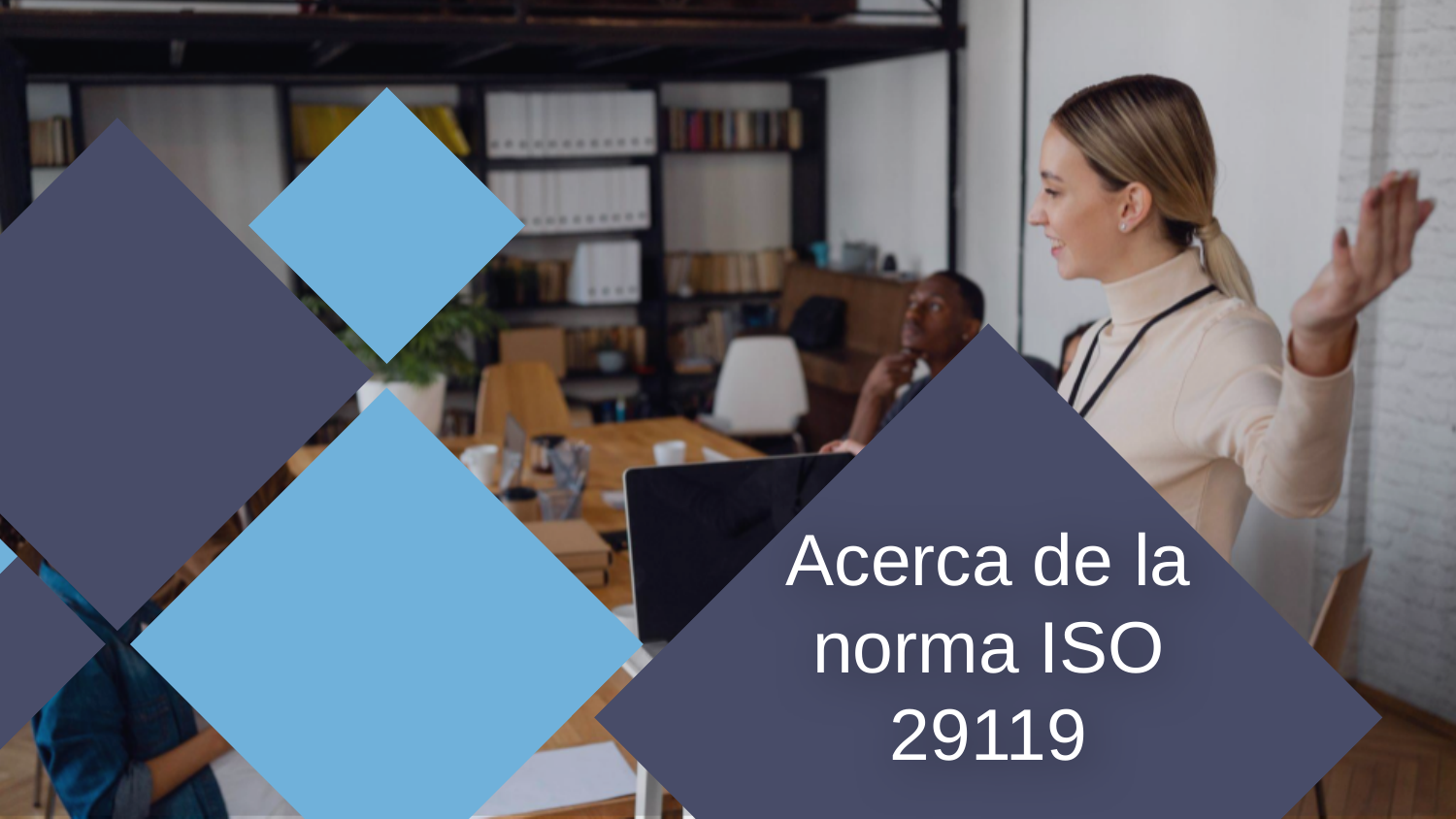

# Acerca de la norma ISO 29119